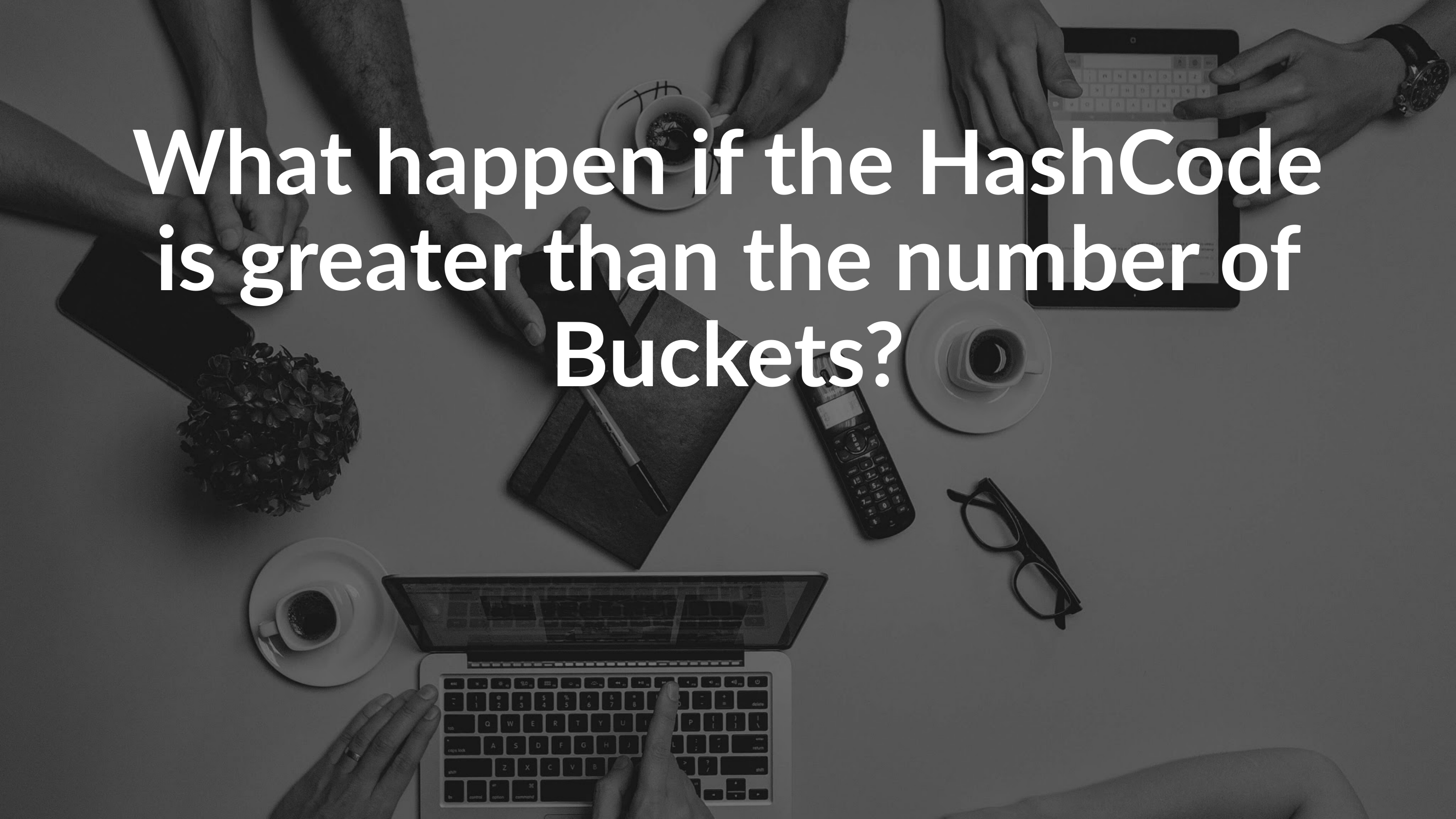

# What happen if the HashCode is greater than the number of Buckets?